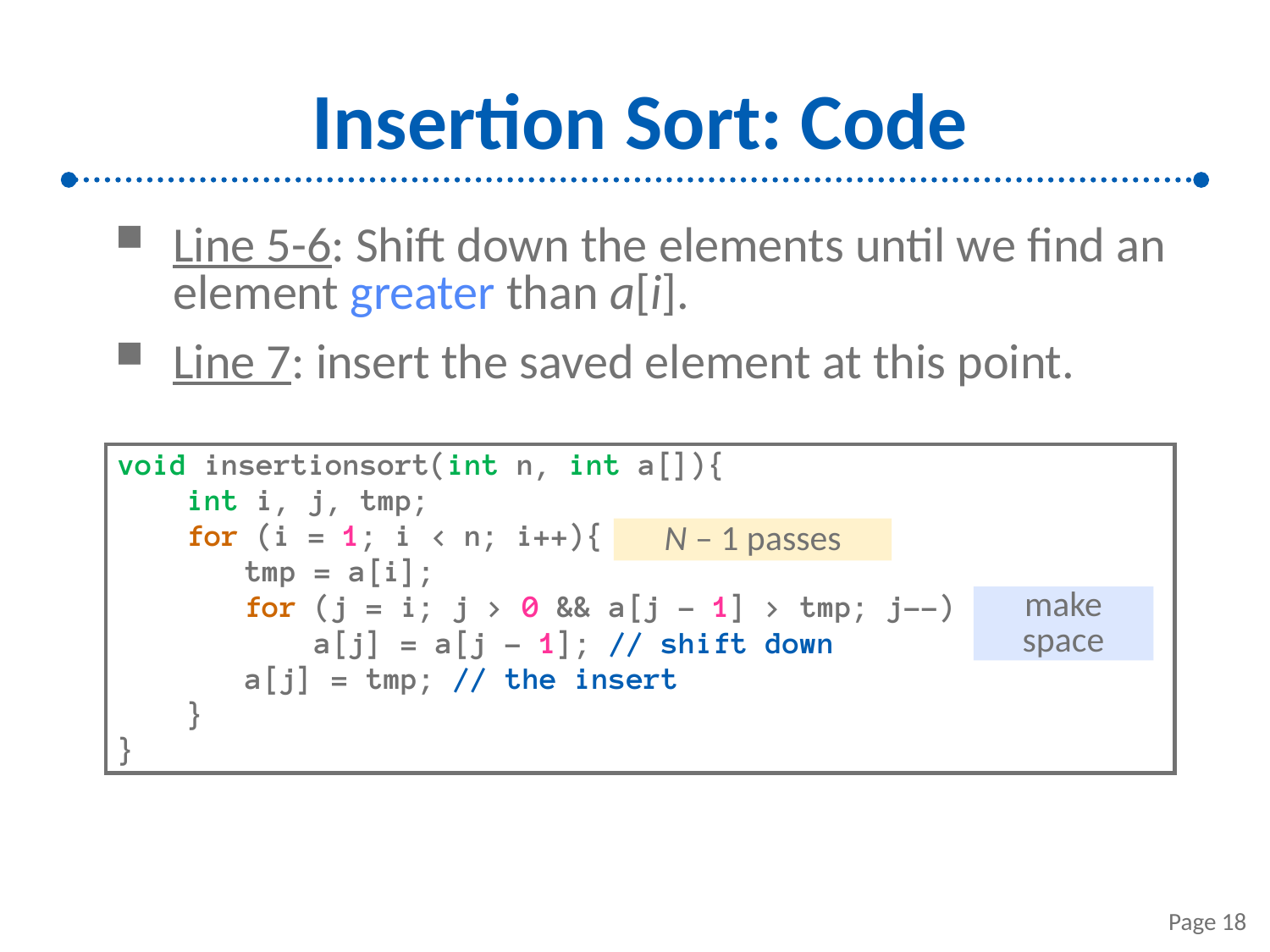

# Insertion Sort: Code
Line 5-6: Shift down the elements until we find an element greater than a[i].
Line 7: insert the saved element at this point.
void insertionsort(int n, int a[]){
    int i, j, tmp;
    for (i = 1; i < n; i++){
	tmp = a[i];
	for (j = i; j > 0 && a[j - 1] > tmp; j--)
	    a[j] = a[j - 1]; // shift down
	a[j] = tmp; // the insert
    }
}
N – 1 passes
make space
Page 18